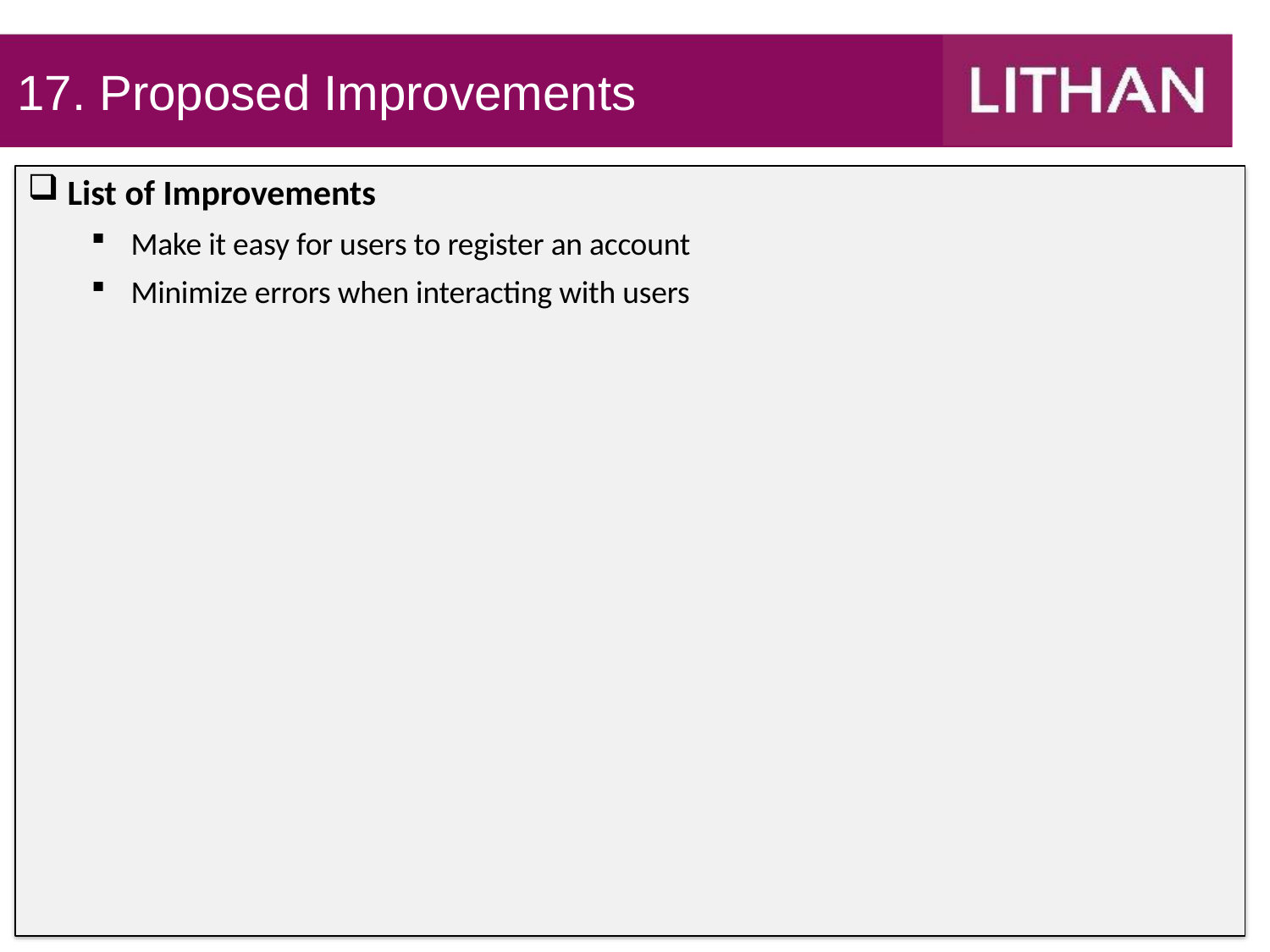

# 17. Proposed Improvements
List of Improvements
Make it easy for users to register an account
Minimize errors when interacting with users